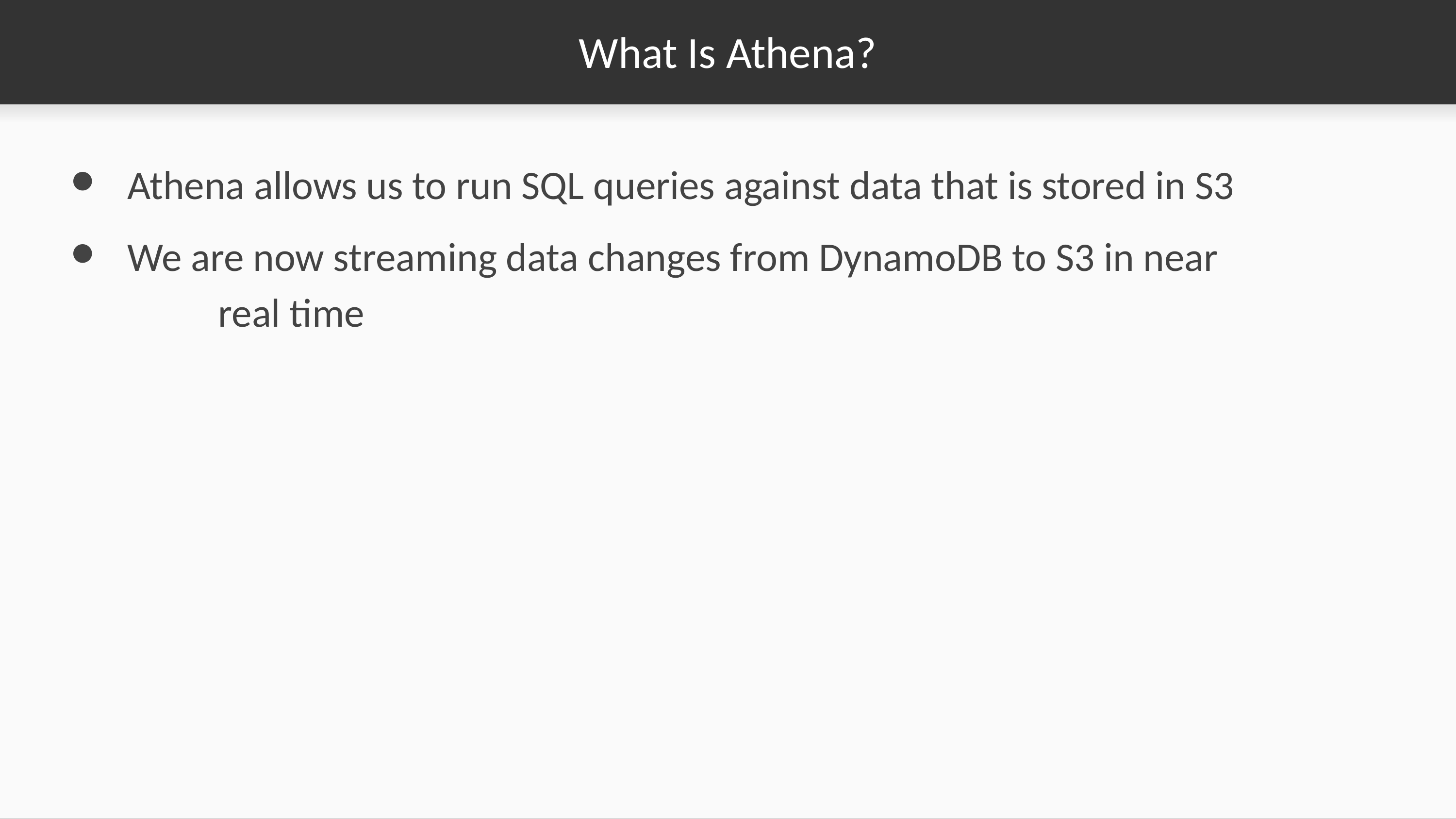

# What Is Athena?
Athena allows us to run SQL queries against data that is stored in S3
We are now streaming data changes from DynamoDB to S3 in near                         real time